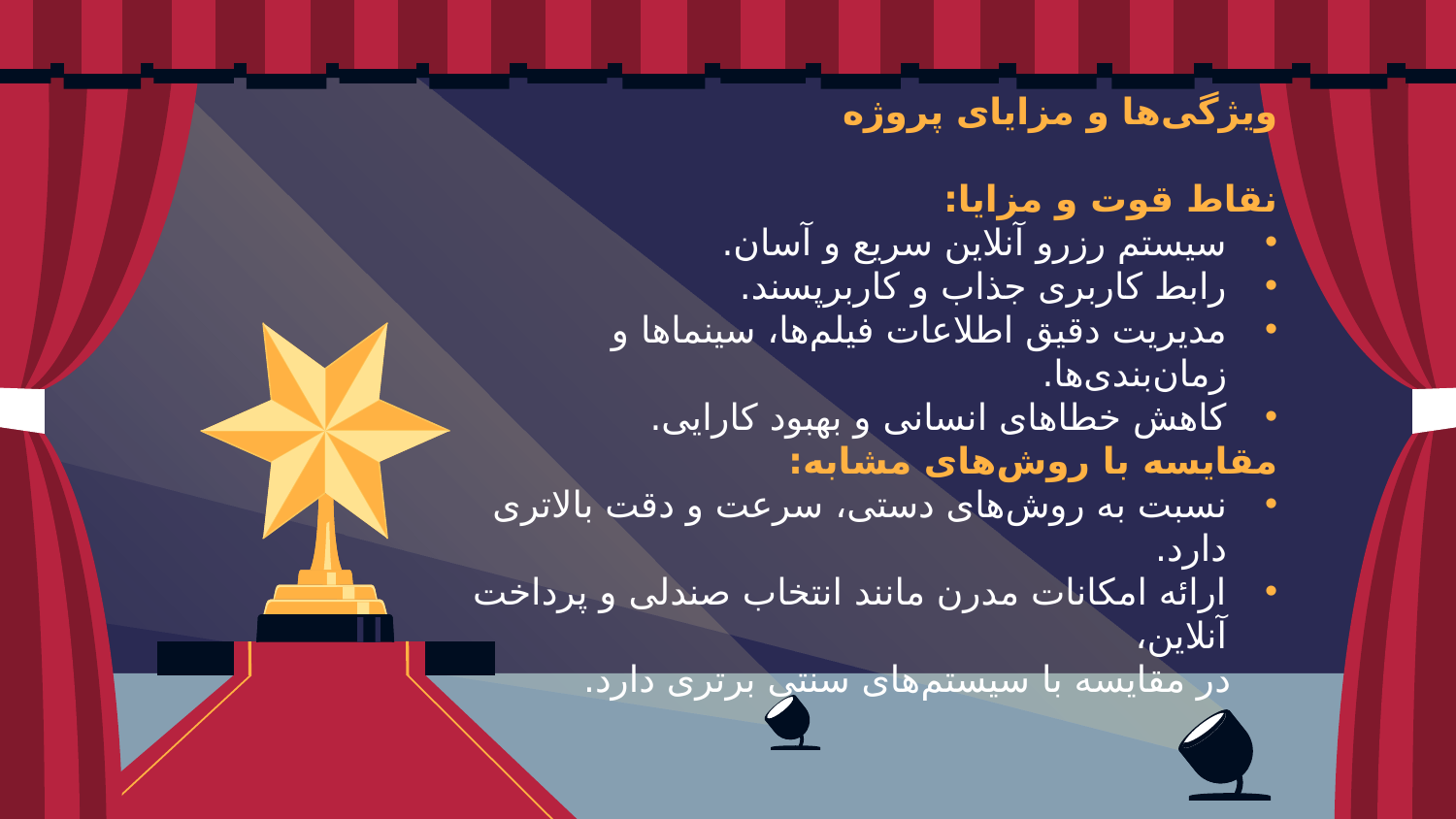

ویژگی‌ها و مزایای پروژه

نقاط قوت و مزایا:
سیستم رزرو آنلاین سریع و آسان.
رابط کاربری جذاب و کاربرپسند.
مدیریت دقیق اطلاعات فیلم‌ها، سینماها و زمان‌بندی‌ها.
کاهش خطاهای انسانی و بهبود کارایی.
مقایسه با روش‌های مشابه:
نسبت به روش‌های دستی، سرعت و دقت بالاتری دارد.
ارائه امکانات مدرن مانند انتخاب صندلی و پرداخت آنلاین،
    در مقایسه با سیستم‌های سنتی برتری دارد.